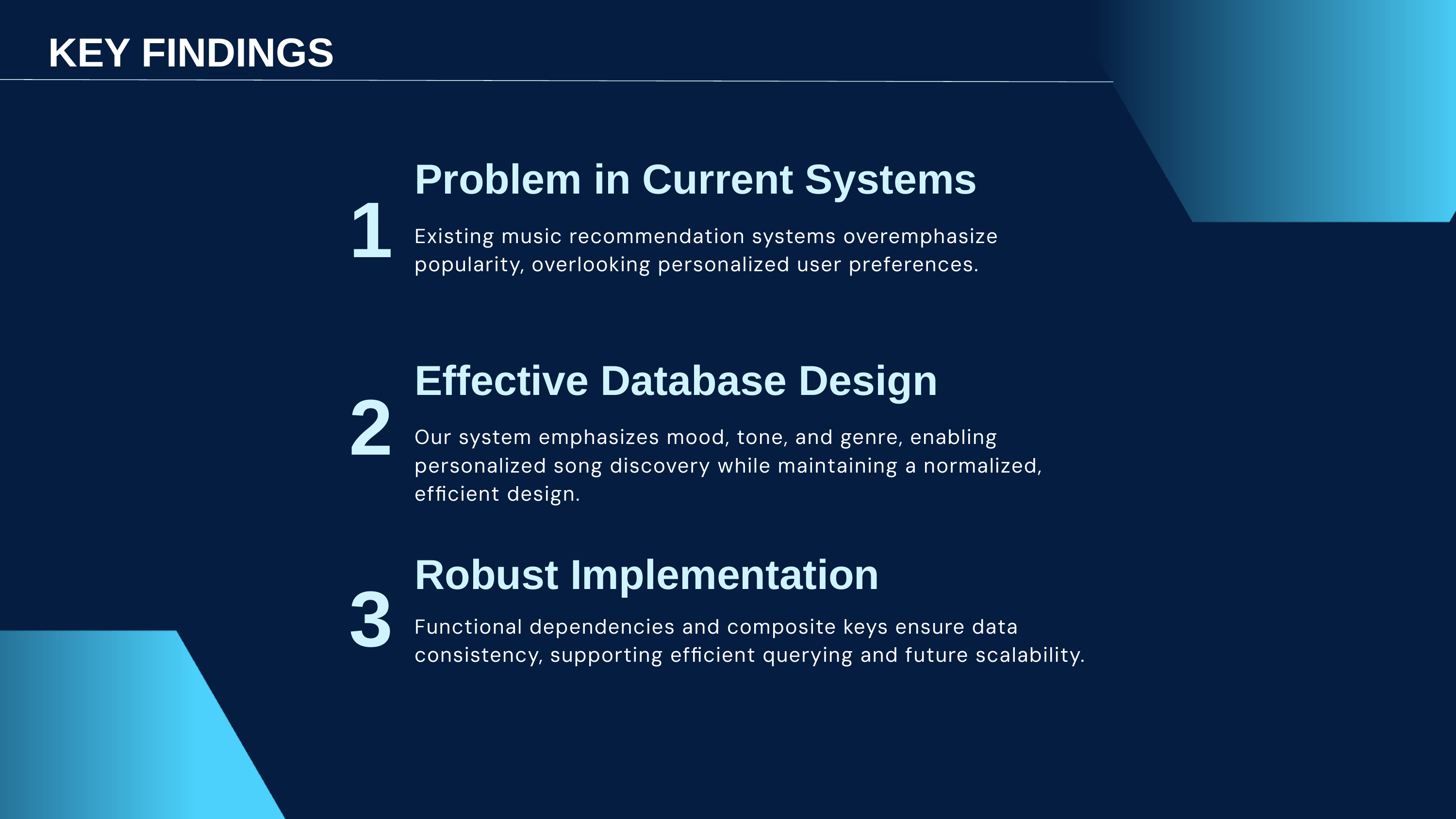

KEY FINDINGS

Problem in Current Systems
Existing music recommendation systems overemphasize popularity, overlooking personalized user preferences.
1
Effective Database Design
Our system emphasizes mood, tone, and genre, enabling personalized song discovery while maintaining a normalized, efficient design.
2
Robust Implementation
Functional dependencies and composite keys ensure data consistency, supporting efficient querying and future scalability.
3